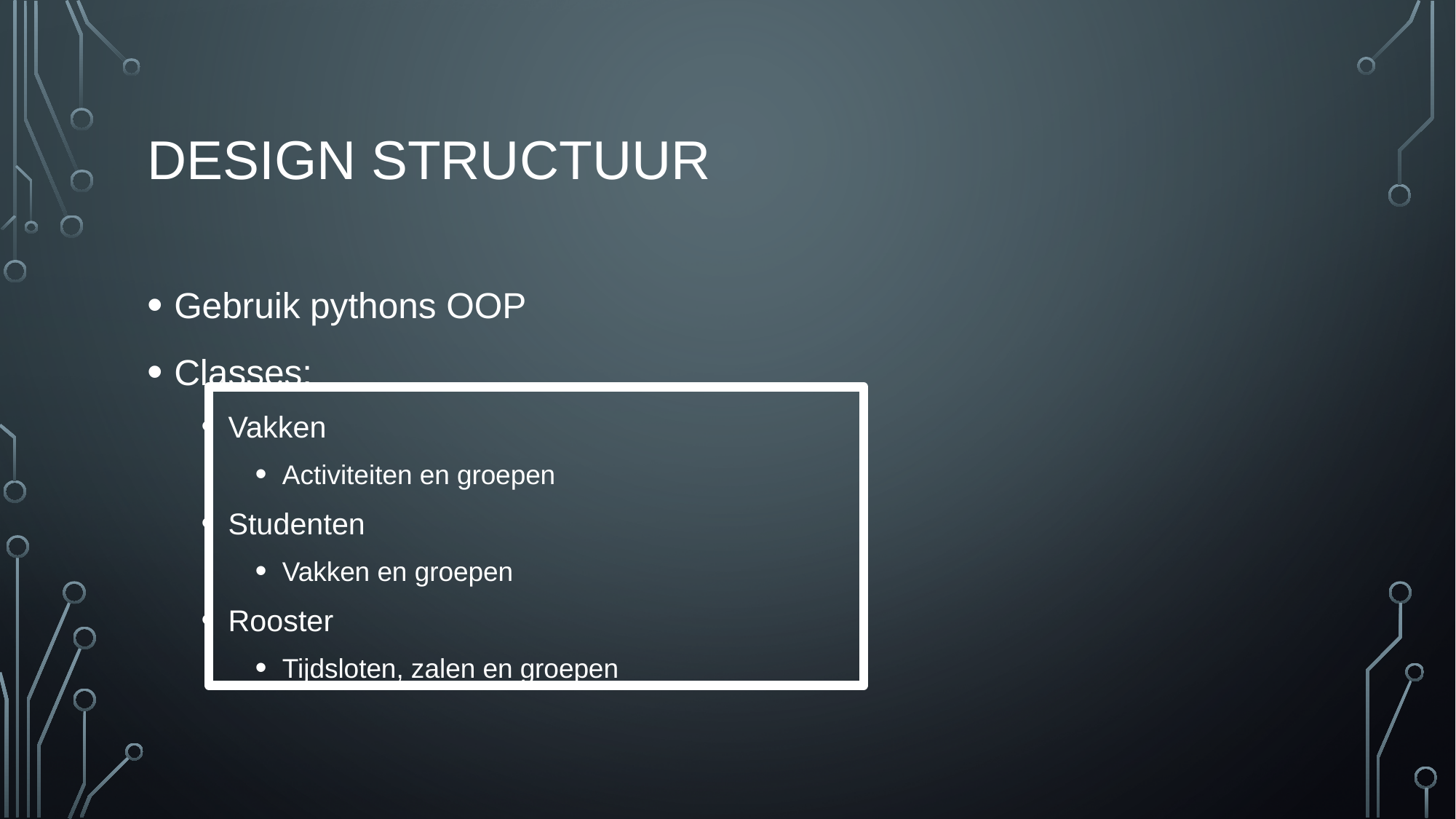

# Design structuur
Gebruik pythons OOP
Classes:
Vakken
Activiteiten en groepen
Studenten
Vakken en groepen
Rooster
Tijdsloten, zalen en groepen